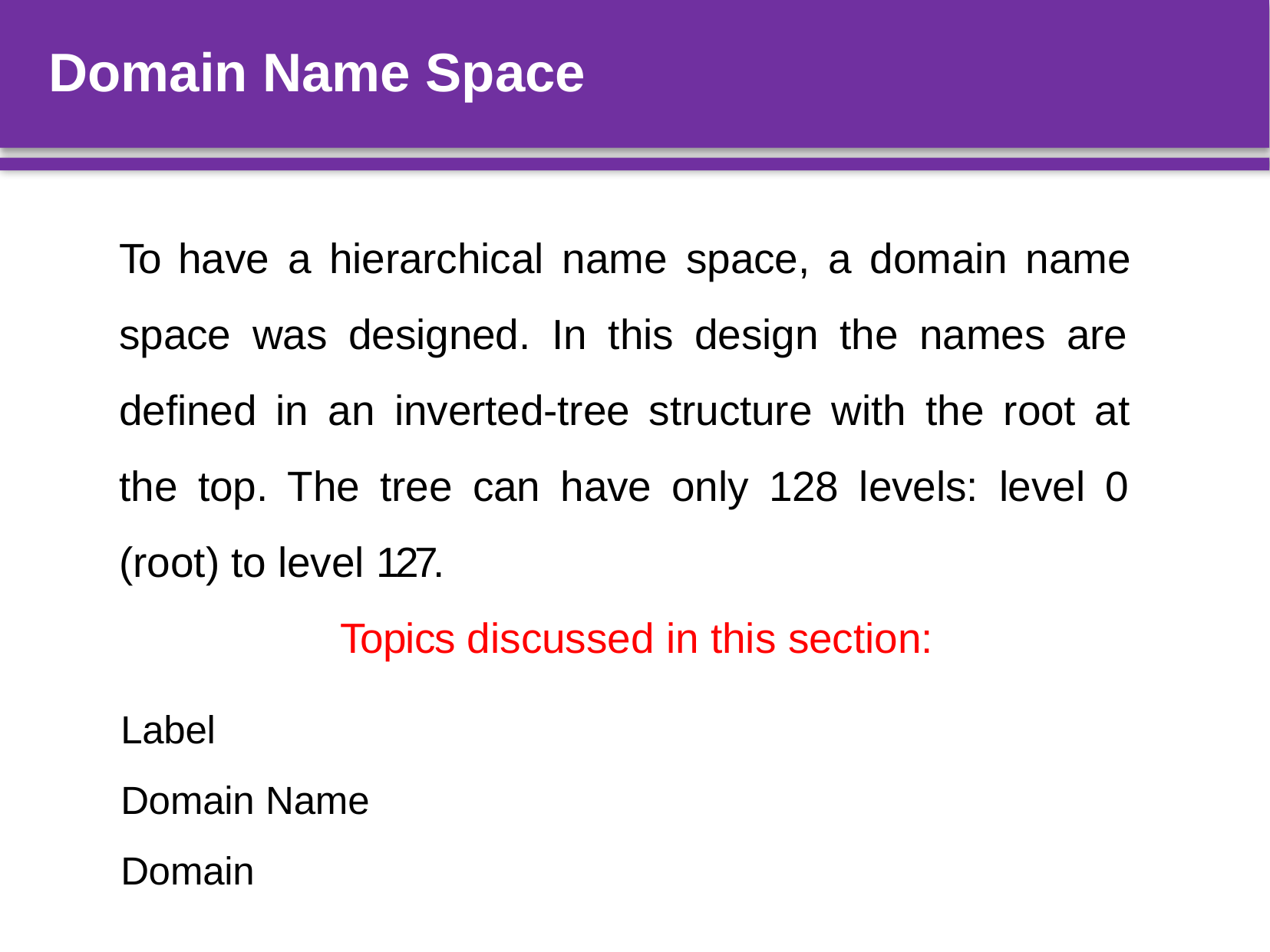

# Domain Name Space
To have a hierarchical name space, a domain name  space was designed. In this design the names are  defined in an inverted-tree structure with the root at  the top. The tree can have only 128 levels: level 0  (root) to level 127.
Topics discussed in this section:
Label
Domain Name  Domain